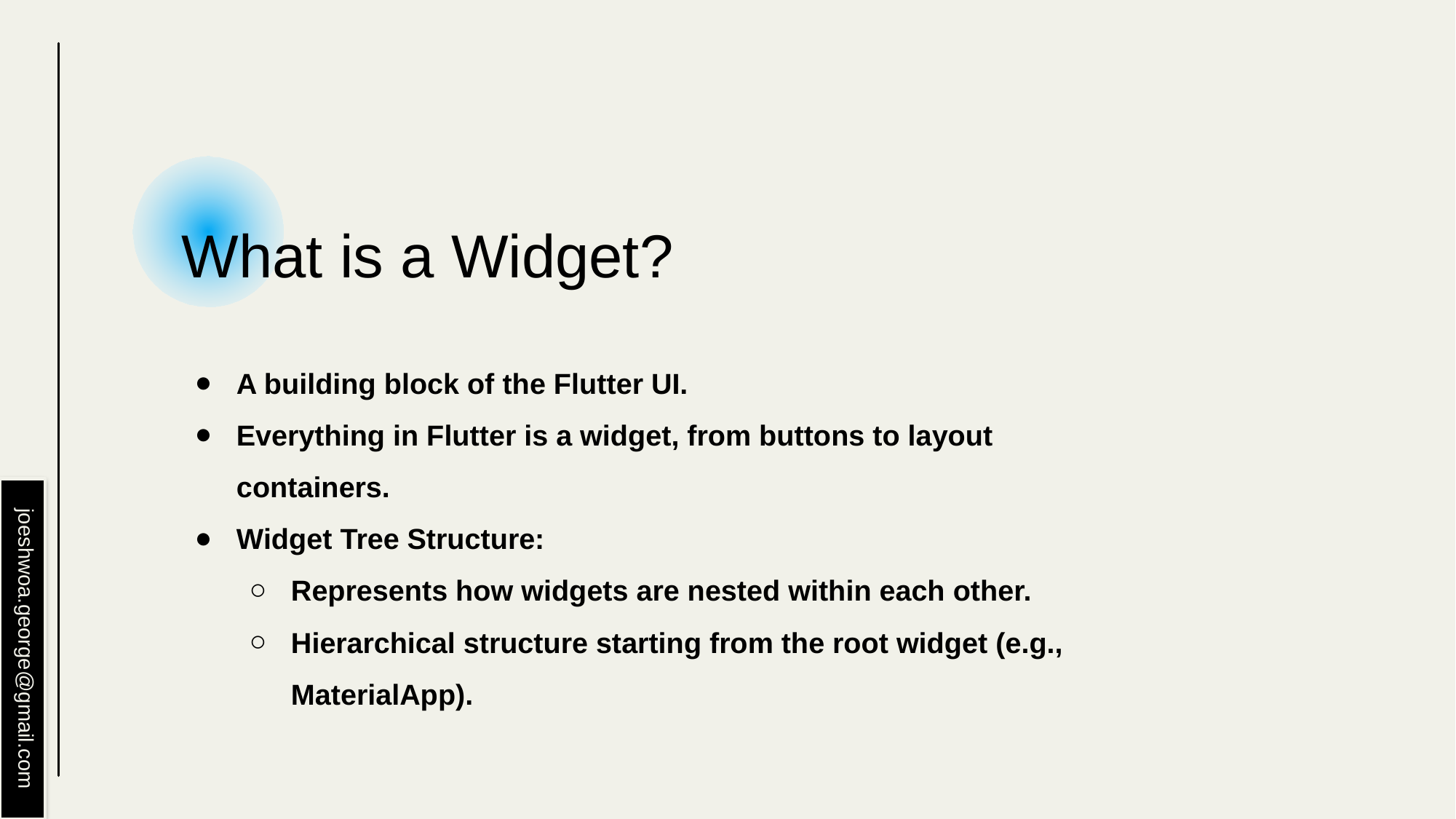

# What is a Widget?
A building block of the Flutter UI.
Everything in Flutter is a widget, from buttons to layout containers.
Widget Tree Structure:
Represents how widgets are nested within each other.
Hierarchical structure starting from the root widget (e.g., MaterialApp).
joeshwoa.george@gmail.com